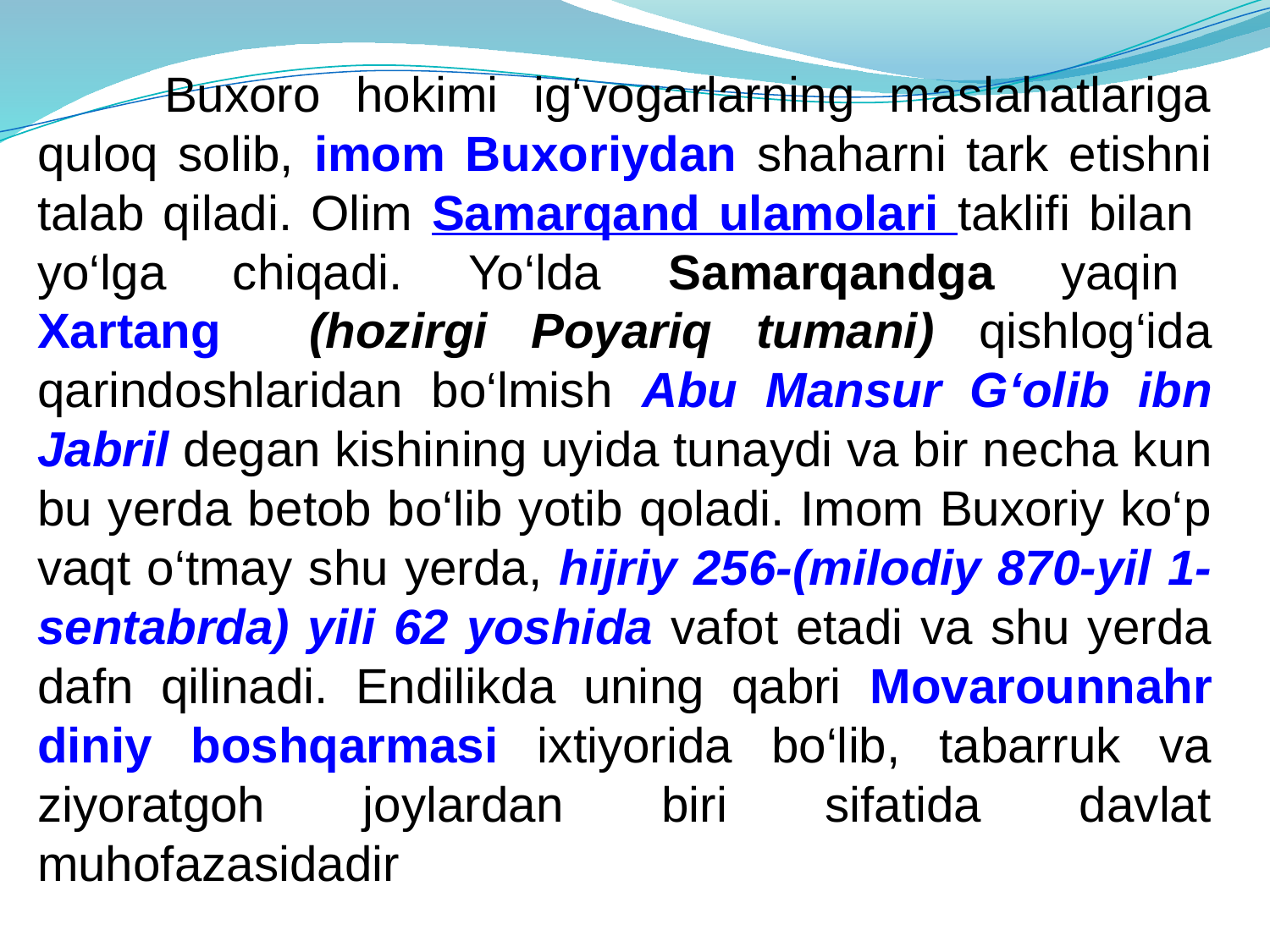

Buxoro hokimi ig‘vogarlarning maslahatlariga quloq solib, imom Buxoriydan shaharni tark etishni talab qiladi. Olim Samarqand ulamolari taklifi bilan  yo‘lga  chiqadi.  Yo‘lda  Samarqandga  yaqin  Xartang  (hozirgi Poyariq tumani) qishlog‘ida qarindoshlaridan bo‘lmish Abu Mansur G‘olib ibn Jabril dеgan kishining uyida tunaydi va bir nеcha kun bu yerda bеtob bo‘lib yotib qoladi. Imom Buxoriy ko‘p vaqt o‘tmay shu yerda, hijriy 256-(milodiy 870-yil 1-sеntabrda) yili 62 yoshida vafot etadi va shu yerda dafn qilinadi. Endilikda uning qabri Movarounnahr diniy boshqarmasi ixtiyorida bo‘lib, tabarruk va ziyoratgoh joylardan biri sifatida davlat muhofazasidadir